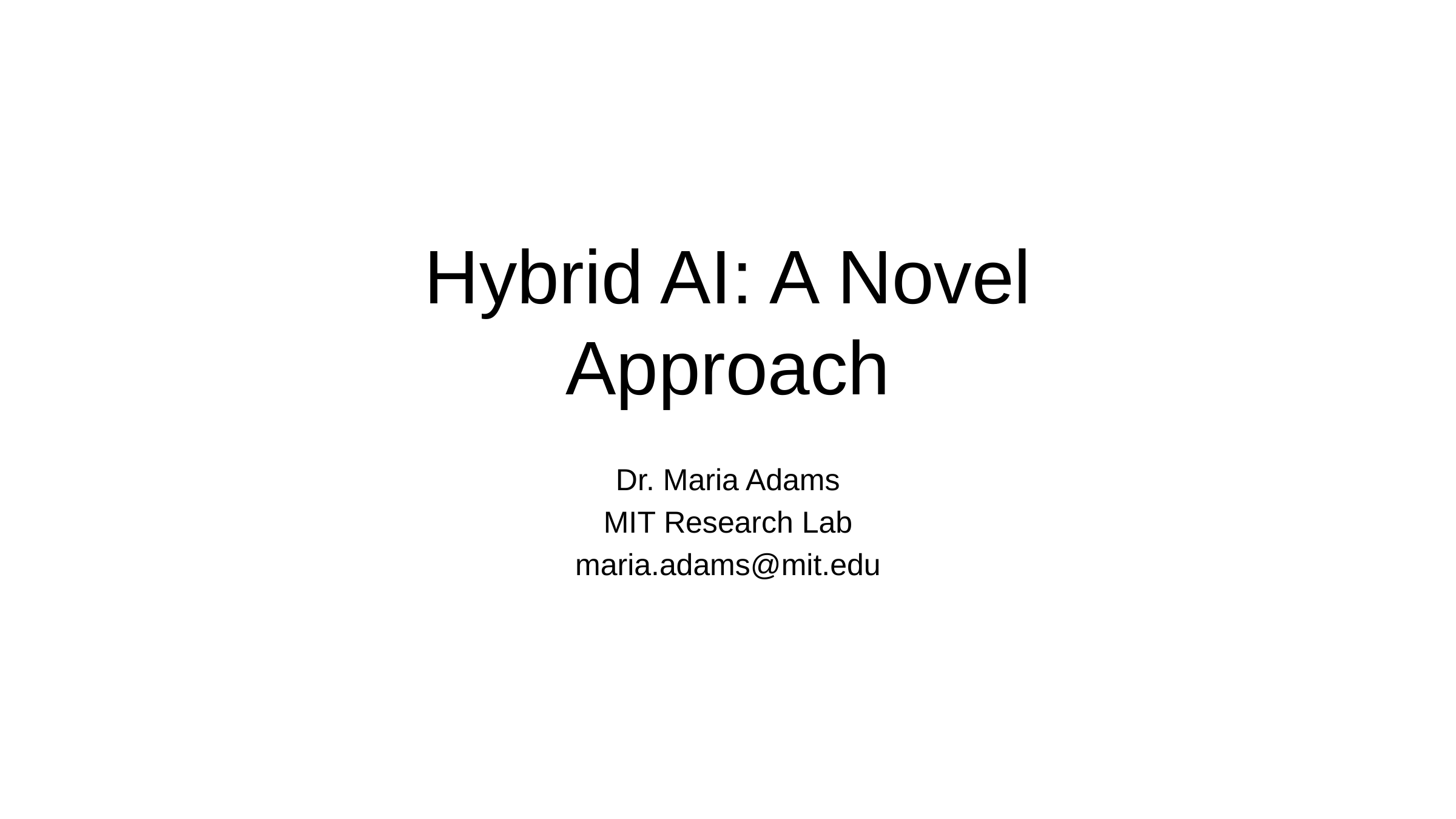

# Hybrid AI: A Novel Approach
Dr. Maria Adams
MIT Research Lab
maria.adams@mit.edu